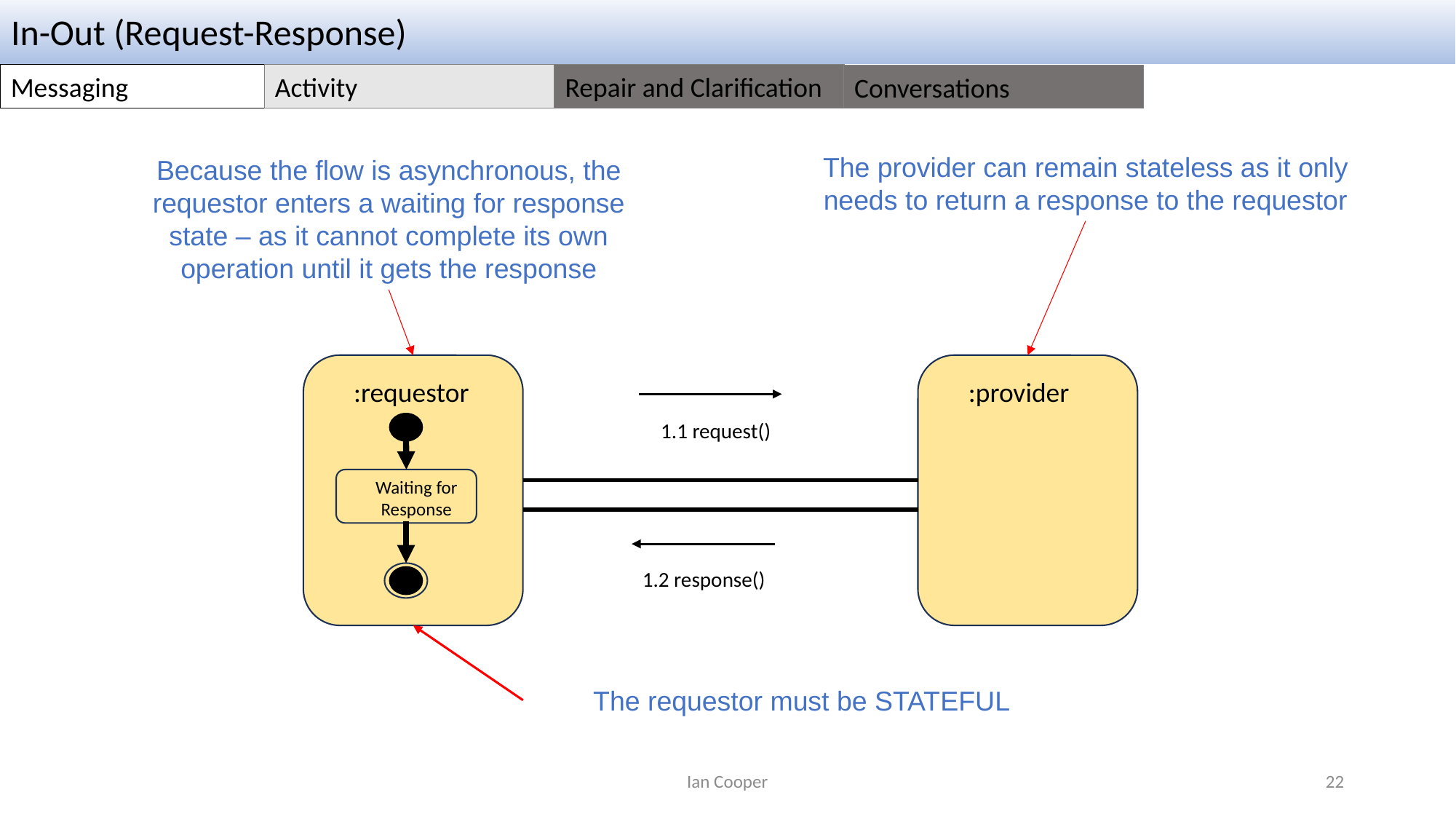

In-Out (Request-Response)
Messaging
Activity
Repair and Clarification
Conversations
The provider can remain stateless as it only needs to return a response to the requestor
Because the flow is asynchronous, the requestor enters a waiting for response state – as it cannot complete its own operation until it gets the response

:provider
:requestor
1.1 request()

Waiting for Response
1.2 response()

The requestor must be STATEFUL
Ian Cooper
22